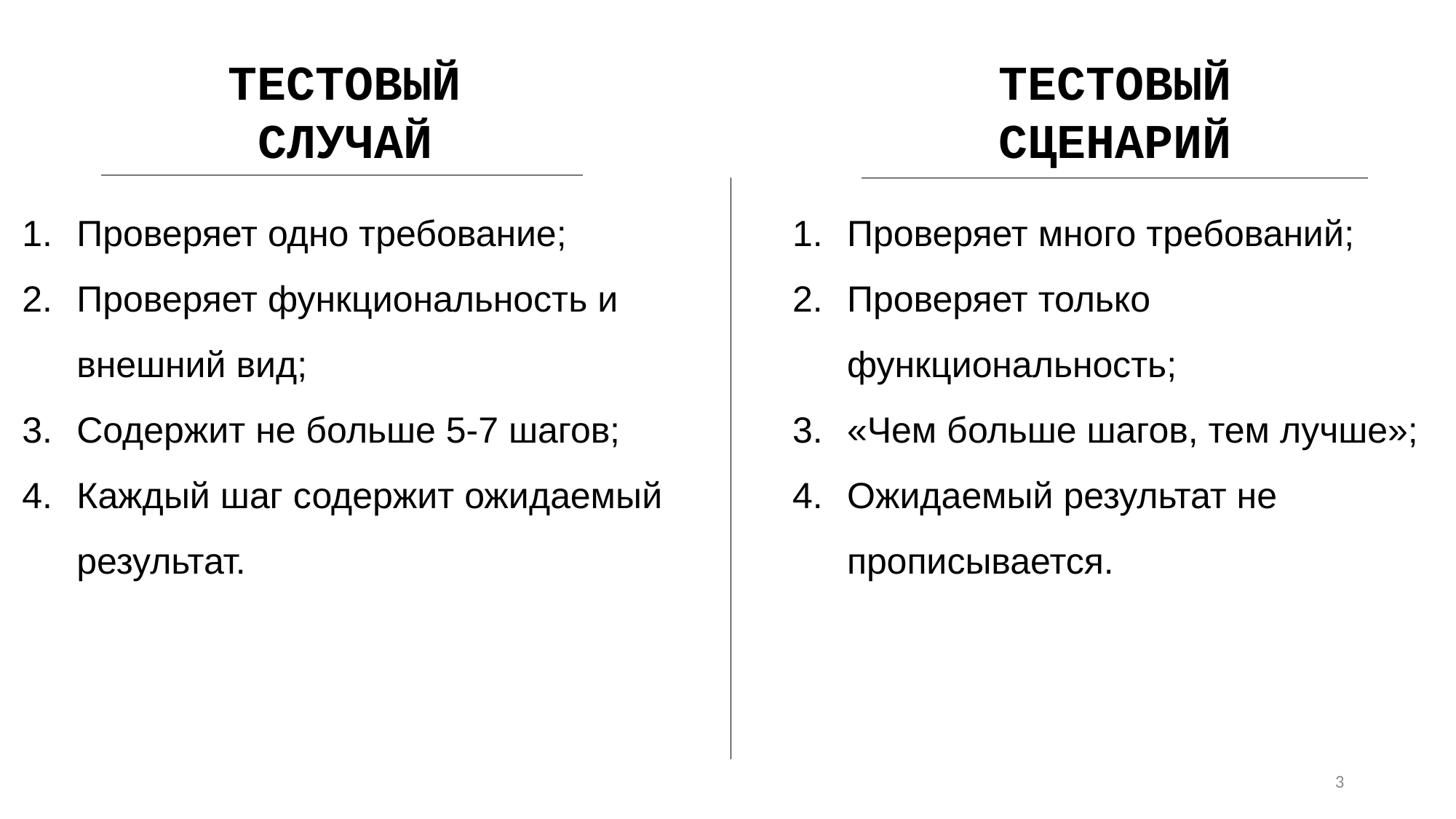

ТЕСТОВЫЙ
СЛУЧАЙ
ТЕСТОВЫЙ
СЦЕНАРИЙ
Проверяет одно требование;
Проверяет функциональность и внешний вид;
Содержит не больше 5-7 шагов;
Каждый шаг содержит ожидаемый результат.
Проверяет много требований;
Проверяет только функциональность;
«Чем больше шагов, тем лучше»;
Ожидаемый результат не прописывается.
3